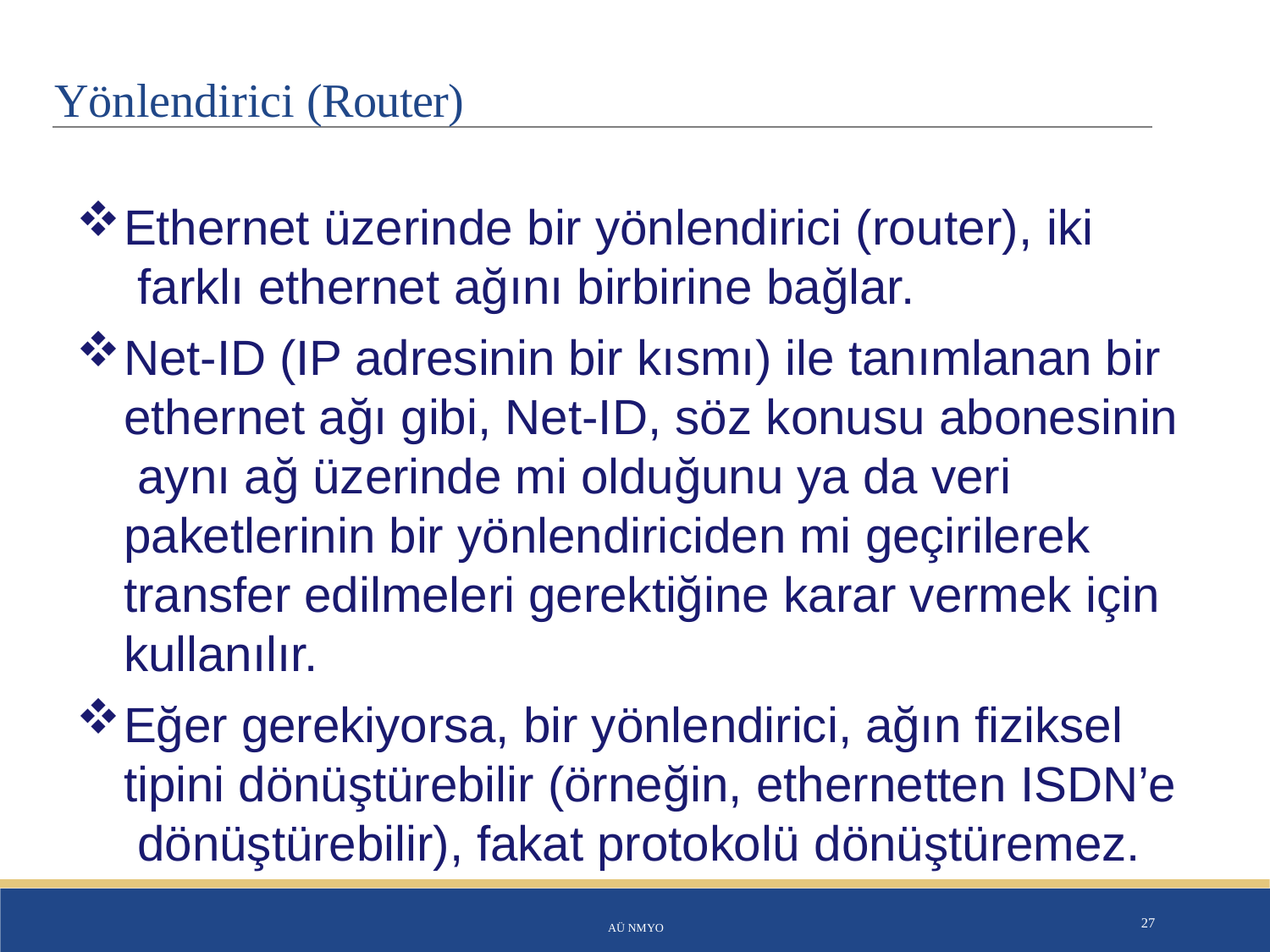

# Yönlendirici (Router)
Ethernet üzerinde bir yönlendirici (router), iki  farklı ethernet ağını birbirine bağlar.
Net-ID (IP adresinin bir kısmı) ile tanımlanan bir  ethernet ağı gibi, Net-ID, söz konusu abonesinin  aynı ağ üzerinde mi olduğunu ya da veri  paketlerinin bir yönlendiriciden mi geçirilerek  transfer edilmeleri gerektiğine karar vermek için  kullanılır.
Eğer gerekiyorsa, bir yönlendirici, ağın fiziksel  tipini dönüştürebilir (örneğin, ethernetten ISDN’e  dönüştürebilir), fakat protokolü dönüştüremez.
AÜ NMYO
27